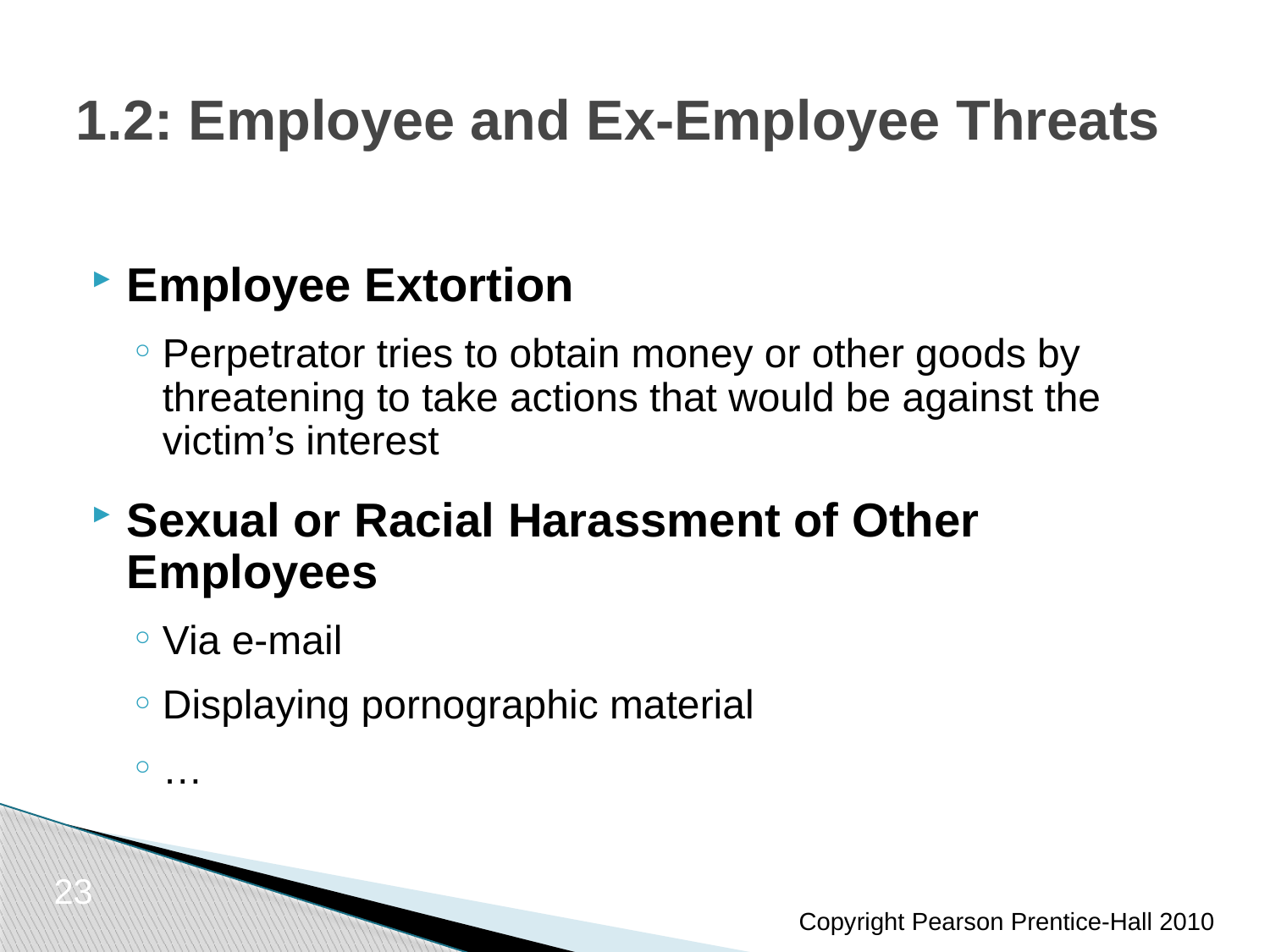

# 1.2: Employee and Ex-Employee Threats
Employee Extortion
Perpetrator tries to obtain money or other goods by threatening to take actions that would be against the victim’s interest
Sexual or Racial Harassment of Other Employees
Via e-mail
Displaying pornographic material
…

23
Copyright Pearson Prentice-Hall 2010